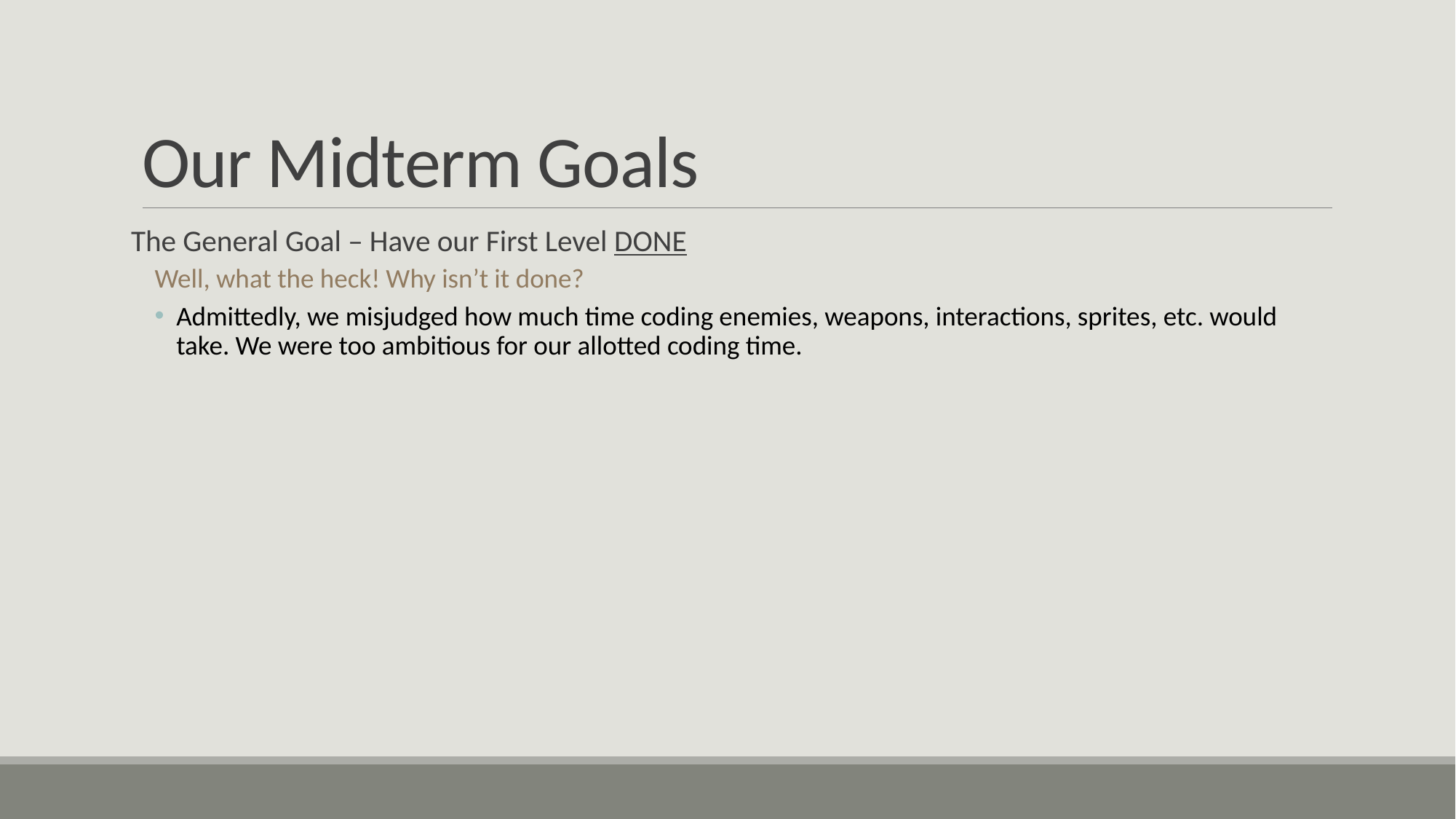

# Our Midterm Goals
The General Goal – Have our First Level DONE
Well, what the heck! Why isn’t it done?
Admittedly, we misjudged how much time coding enemies, weapons, interactions, sprites, etc. would take. We were too ambitious for our allotted coding time.